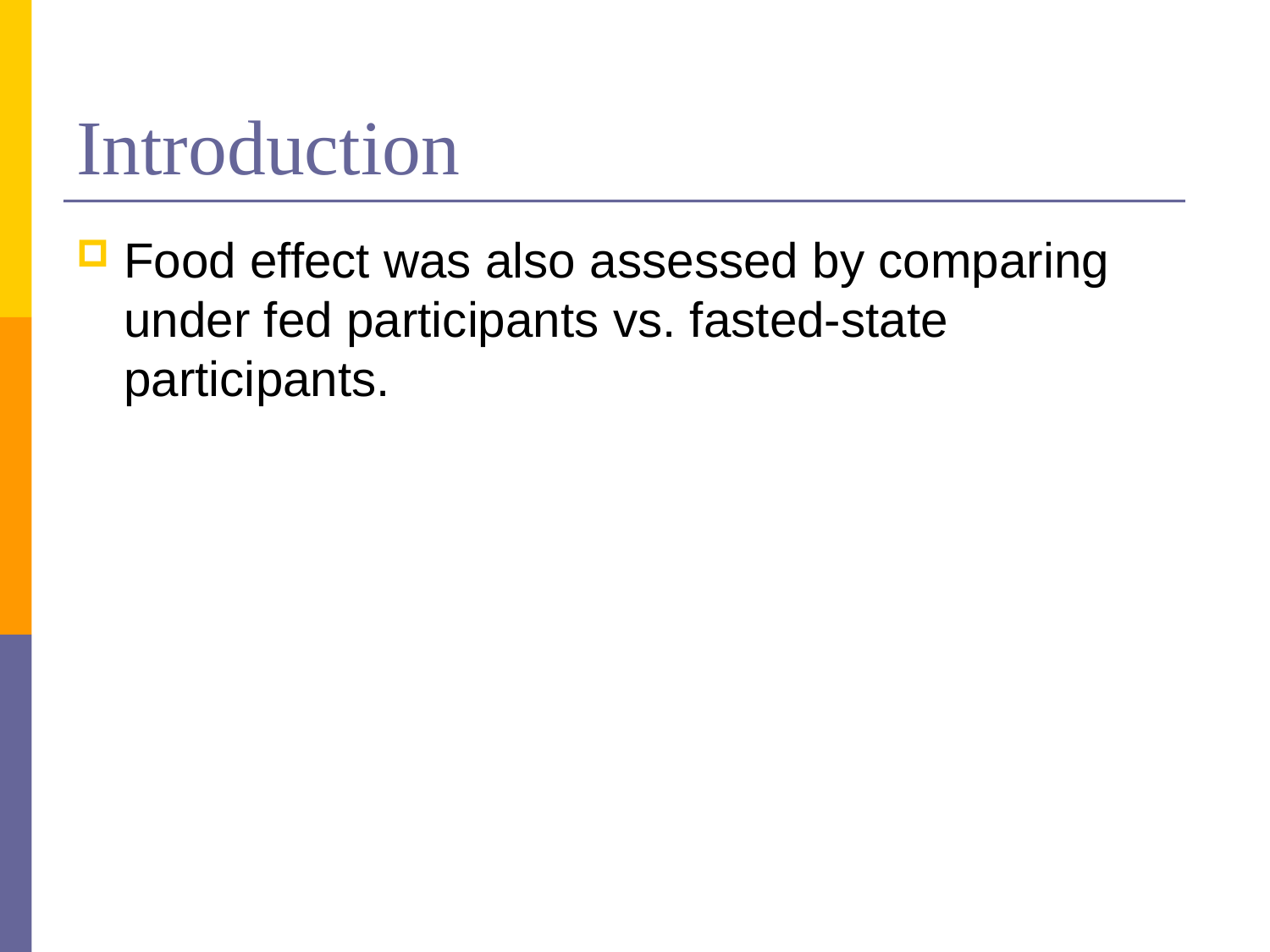

# Introduction
Food effect was also assessed by comparing under fed participants vs. fasted-state participants.